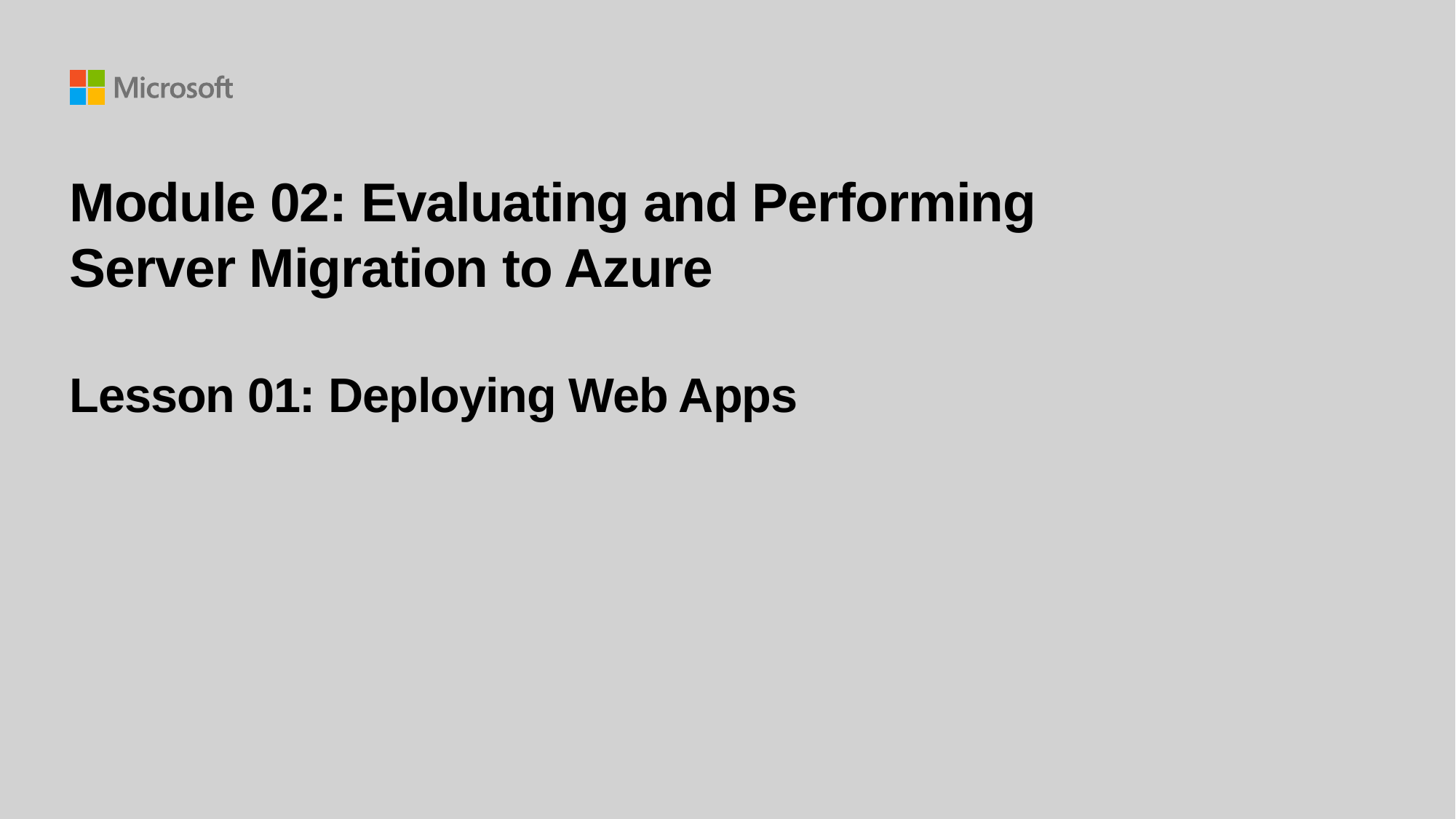

# Module 02: Evaluating and Performing Server Migration to Azure Lesson 01: Deploying Web Apps